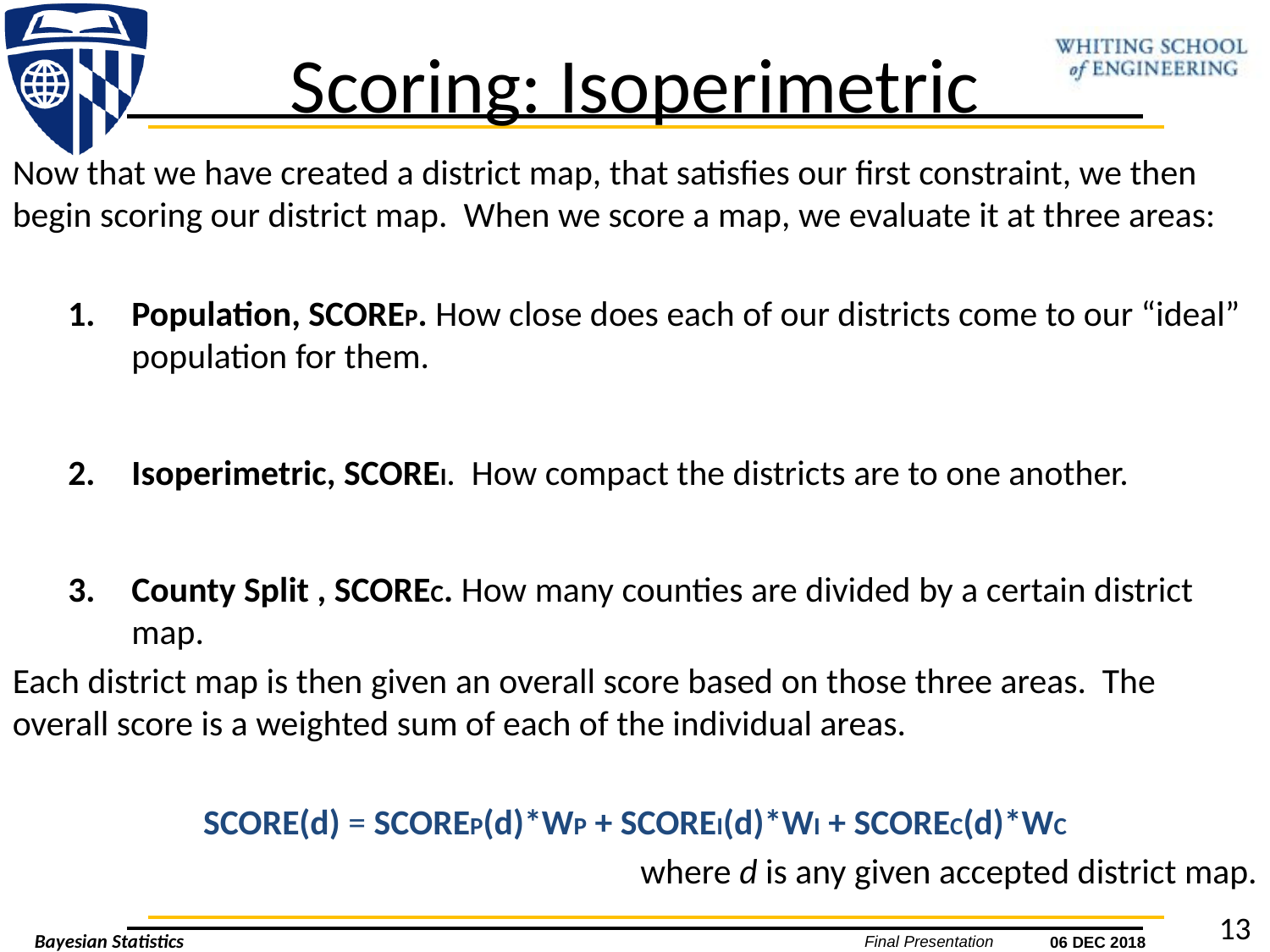

# Scoring: Isoperimetric
Now that we have created a district map, that satisfies our first constraint, we then begin scoring our district map.  When we score a map, we evaluate it at three areas:

Population, SCOREP. How close does each of our districts come to our “ideal” population for them.

Isoperimetric, SCOREI.  How compact the districts are to one another.

County Split , SCOREC. How many counties are divided by a certain district map.
Each district map is then given an overall score based on those three areas.  The overall score is a weighted sum of each of the individual areas.

SCORE(d) = SCOREP(d)*WP + SCOREI(d)*WI + SCOREC(d)*WC
 where d is any given accepted district map.
13